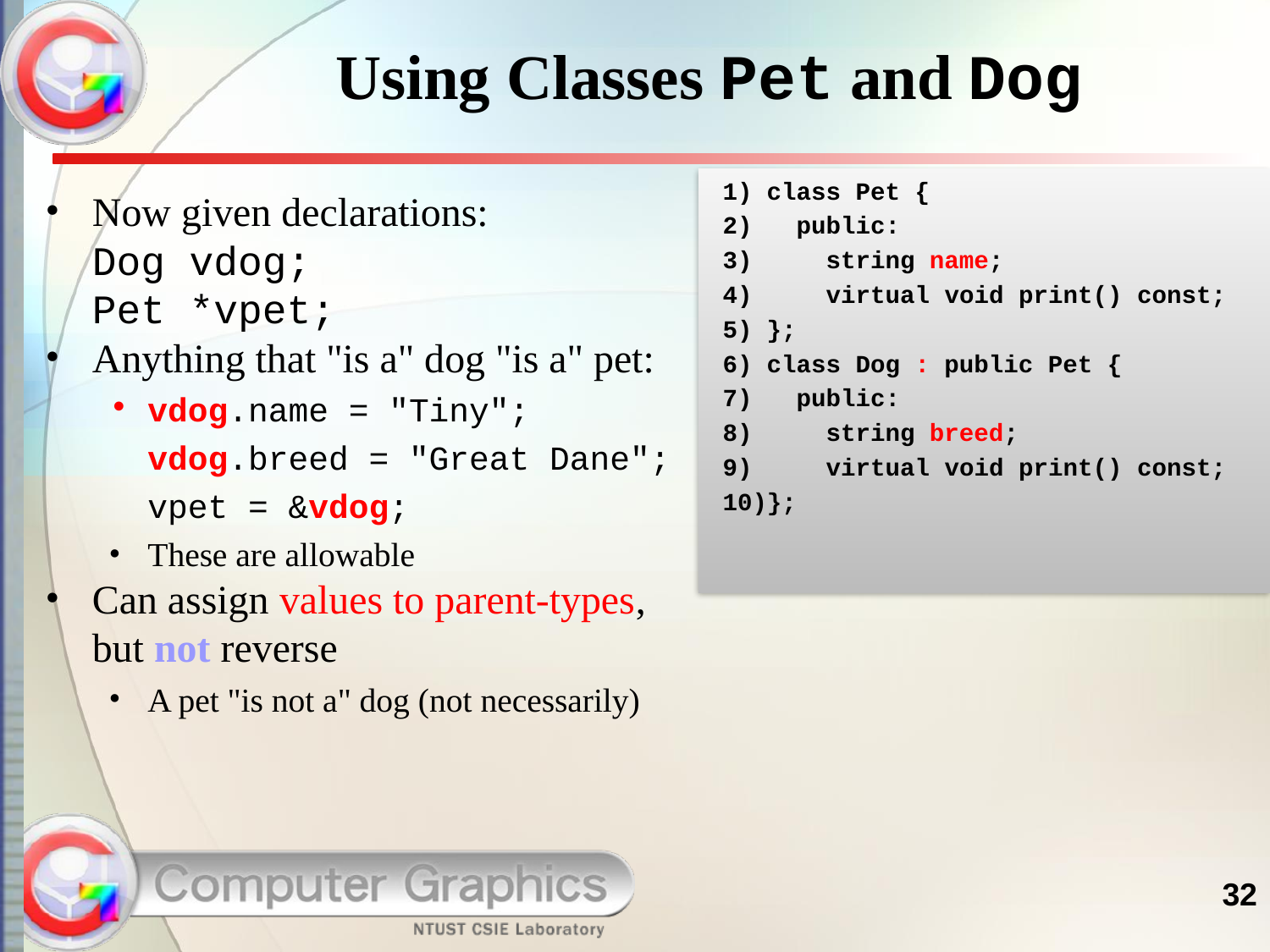

# Using Classes Pet and Dog
class Pet {
  public:
    string name;
    virtual void print() const;
};
class Dog : public Pet {
  public:
    string breed;
    virtual void print() const;
};
Now given declarations:
Dog vdog;
Pet *vpet;
Anything that "is a" dog "is a" pet:
vdog.name = "Tiny";
vdog.breed = "Great Dane";
vpet = &vdog;
These are allowable
Can assign values to parent-types, but not reverse
A pet "is not a" dog (not necessarily)
32